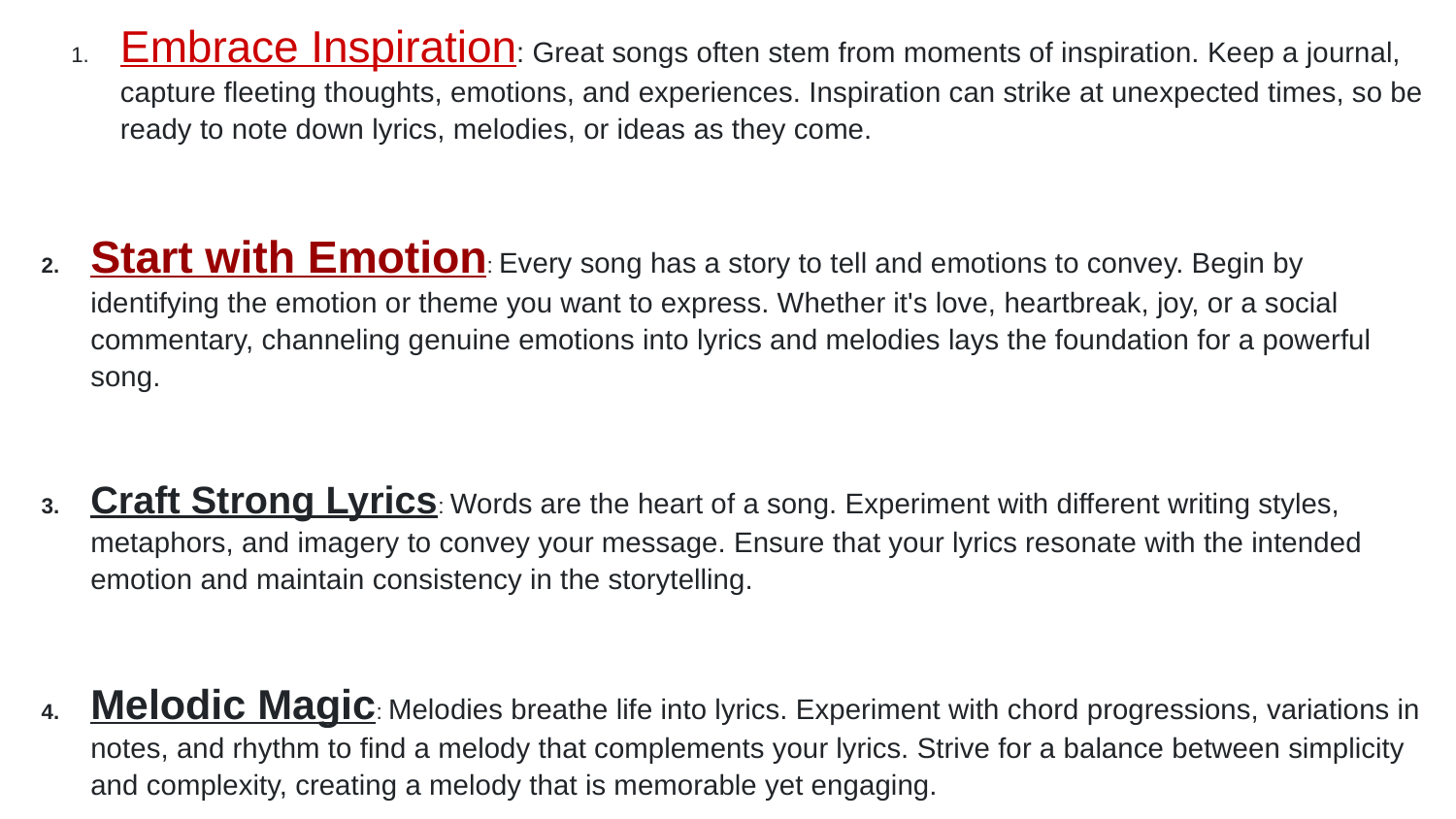

Embrace Inspiration: Great songs often stem from moments of inspiration. Keep a journal, capture fleeting thoughts, emotions, and experiences. Inspiration can strike at unexpected times, so be ready to note down lyrics, melodies, or ideas as they come.

Start with Emotion: Every song has a story to tell and emotions to convey. Begin by identifying the emotion or theme you want to express. Whether it's love, heartbreak, joy, or a social commentary, channeling genuine emotions into lyrics and melodies lays the foundation for a powerful song.

Craft Strong Lyrics: Words are the heart of a song. Experiment with different writing styles, metaphors, and imagery to convey your message. Ensure that your lyrics resonate with the intended emotion and maintain consistency in the storytelling.

Melodic Magic: Melodies breathe life into lyrics. Experiment with chord progressions, variations in notes, and rhythm to find a melody that complements your lyrics. Strive for a balance between simplicity and complexity, creating a melody that is memorable yet engaging.